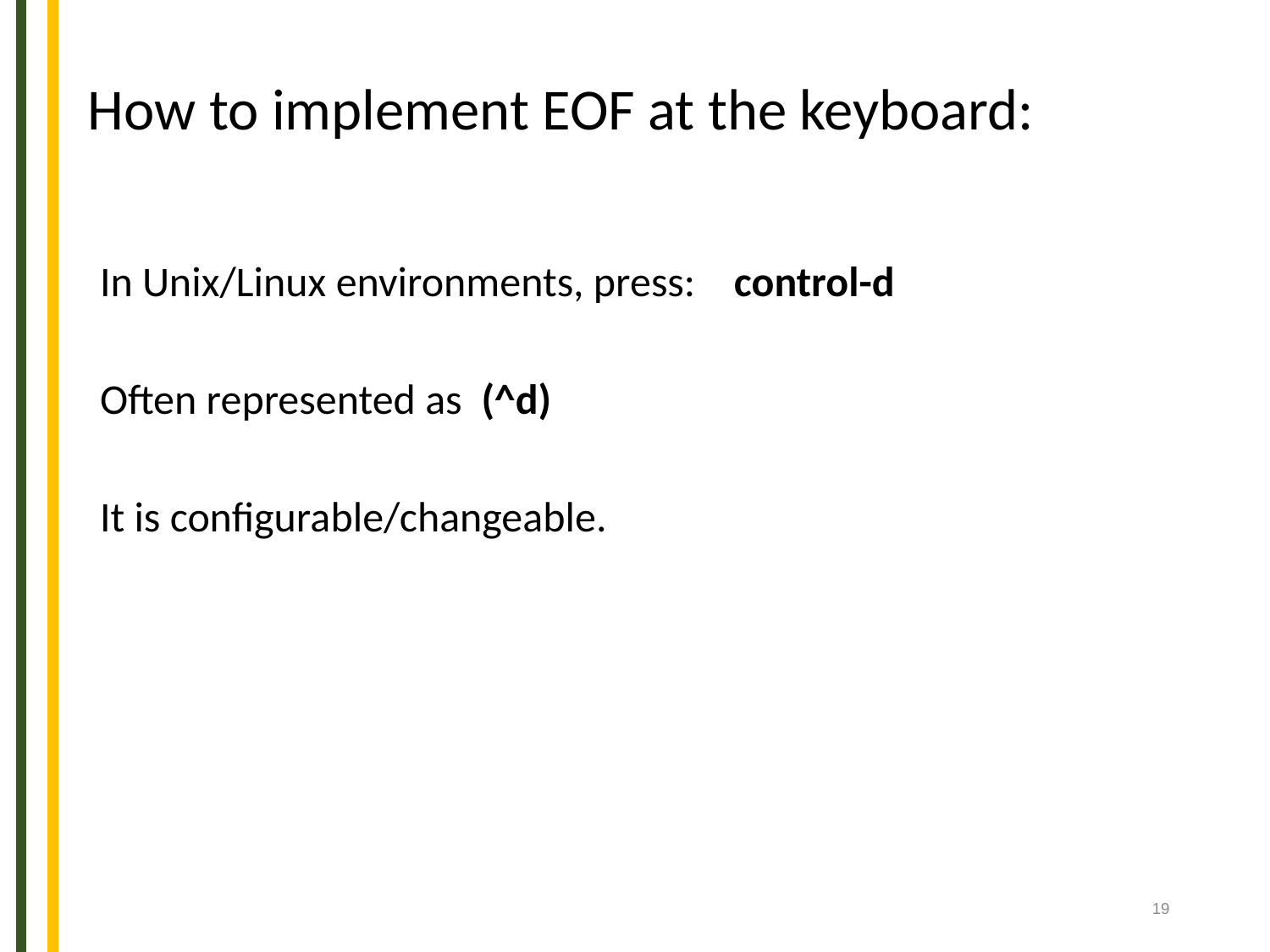

# How to implement EOF at the keyboard:
In Unix/Linux environments, press:    control-d

Often represented as  (^d)

It is configurable/changeable.

19